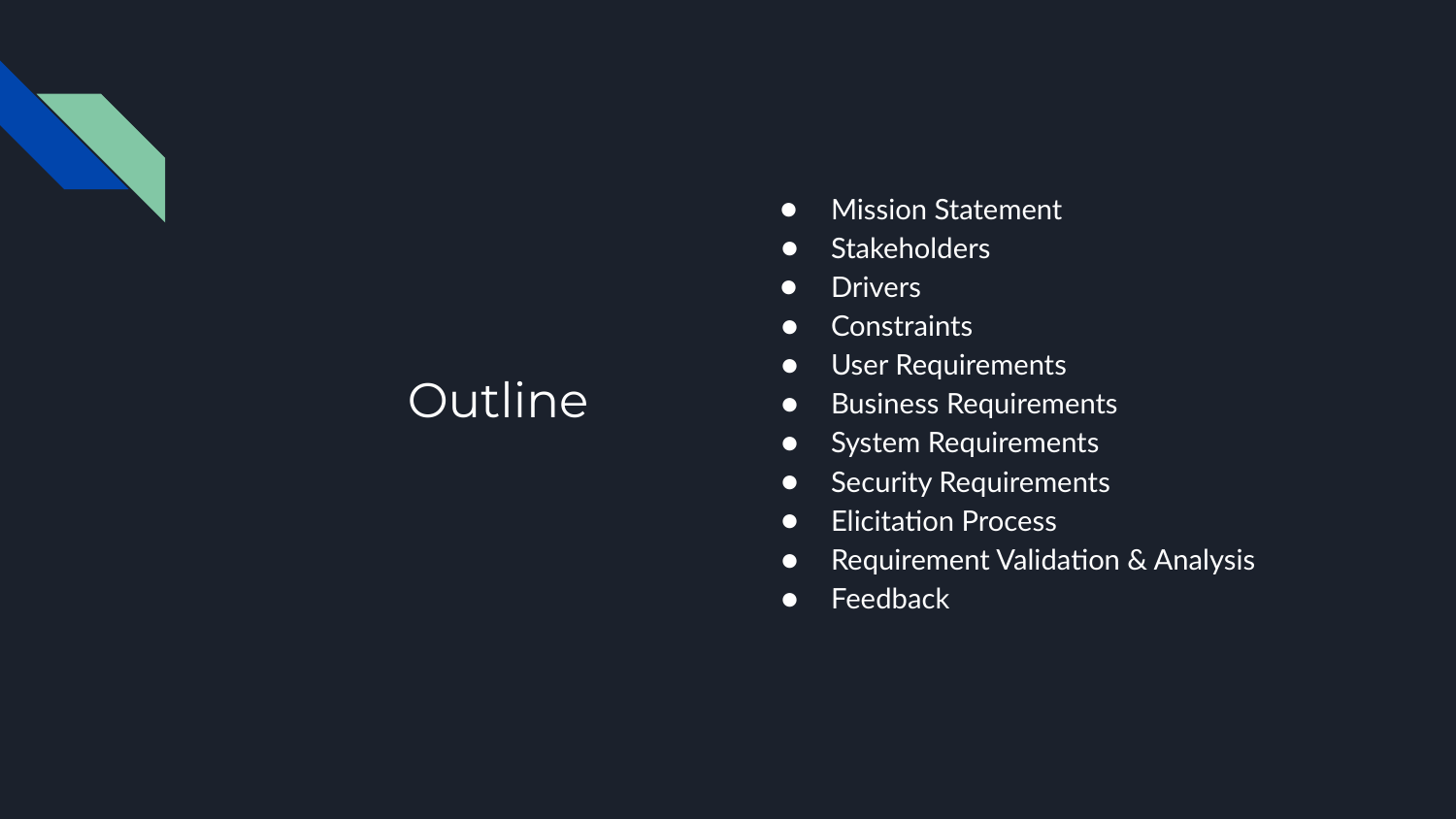

Mission Statement
Stakeholders
Drivers
Constraints
User Requirements
Business Requirements
System Requirements
Security Requirements
Elicitation Process
Requirement Validation & Analysis
Feedback
Outline